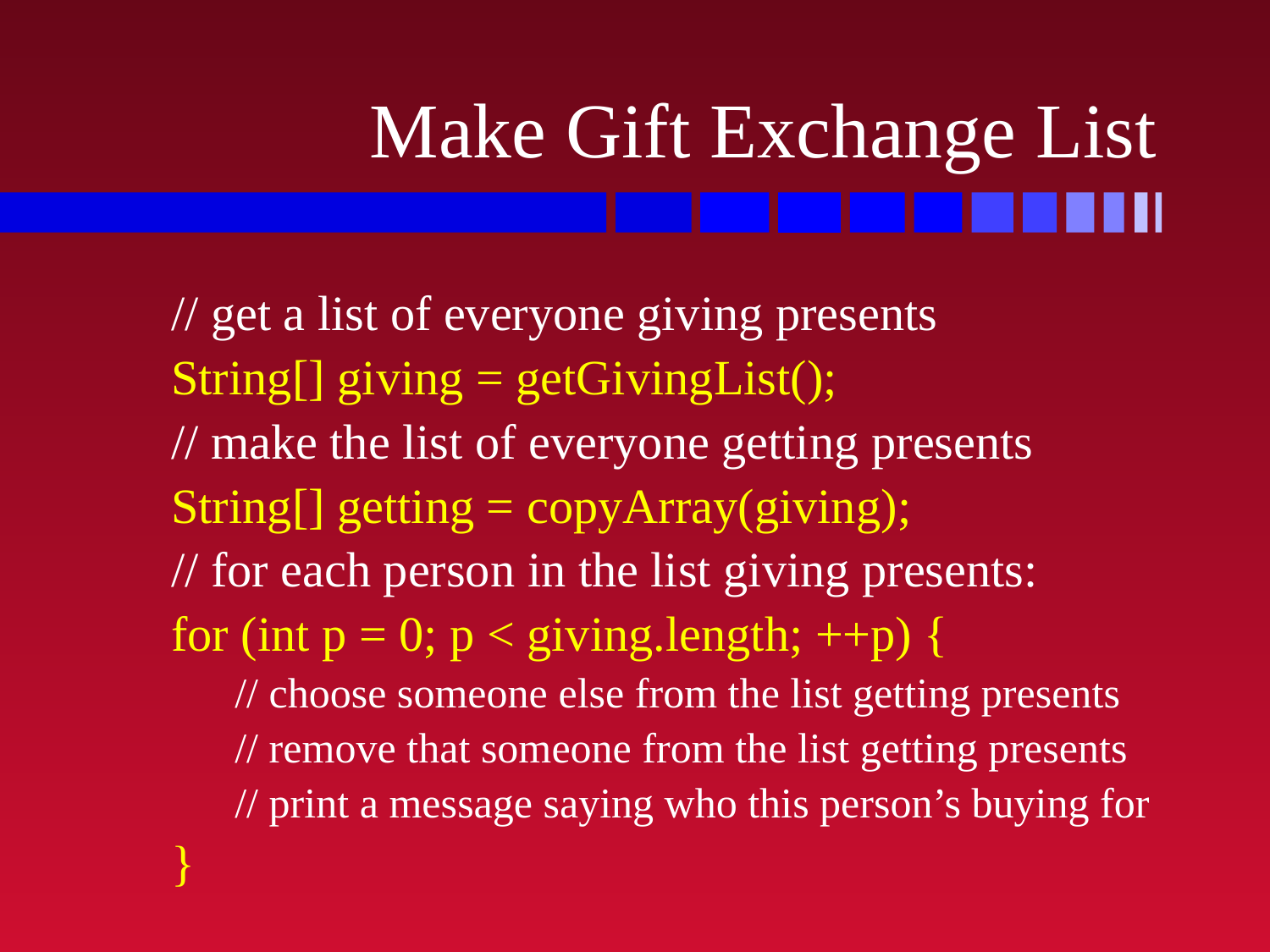

# Make Gift Exchange List
// get a list of everyone giving presents
String[] giving = getGivingList();
// make the list of everyone getting presents
String[] getting = copyArray(giving);
// for each person in the list giving presents:
for (int p = 0; p < giving.length; ++p) {
// choose someone else from the list getting presents
// remove that someone from the list getting presents
// print a message saying who this person’s buying for
}